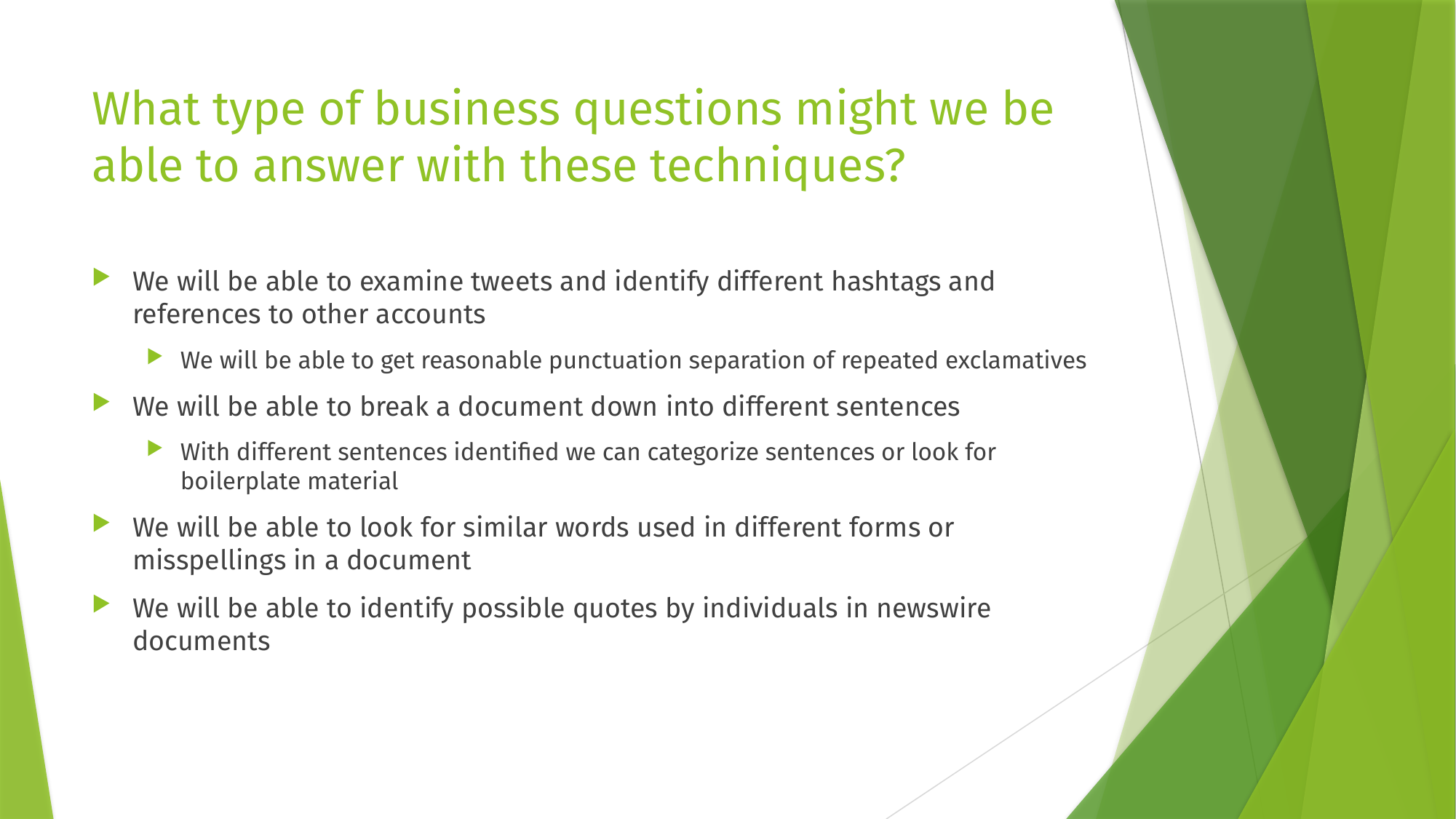

# What type of business questions might we be able to answer with these techniques?
We will be able to examine tweets and identify different hashtags and references to other accounts
We will be able to get reasonable punctuation separation of repeated exclamatives
We will be able to break a document down into different sentences
With different sentences identified we can categorize sentences or look for boilerplate material
We will be able to look for similar words used in different forms or misspellings in a document
We will be able to identify possible quotes by individuals in newswire documents